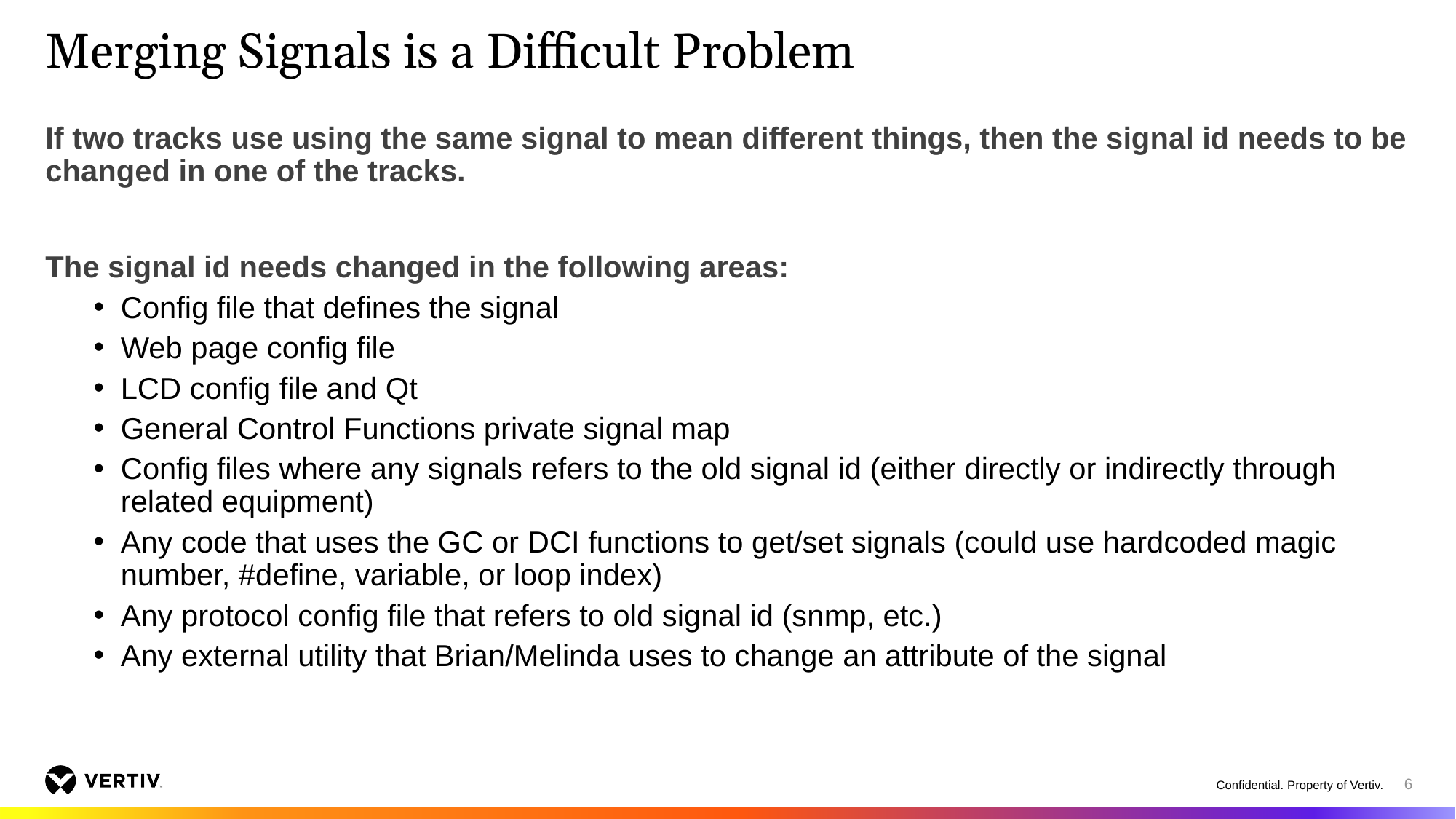

# Merging Signals is a Difficult Problem
If two tracks use using the same signal to mean different things, then the signal id needs to be changed in one of the tracks.

The signal id needs changed in the following areas:
Config file that defines the signal
Web page config file
LCD config file and Qt
General Control Functions private signal map
Config files where any signals refers to the old signal id (either directly or indirectly through related equipment)
Any code that uses the GC or DCI functions to get/set signals (could use hardcoded magic number, #define, variable, or loop index)
Any protocol config file that refers to old signal id (snmp, etc.)
Any external utility that Brian/Melinda uses to change an attribute of the signal

6